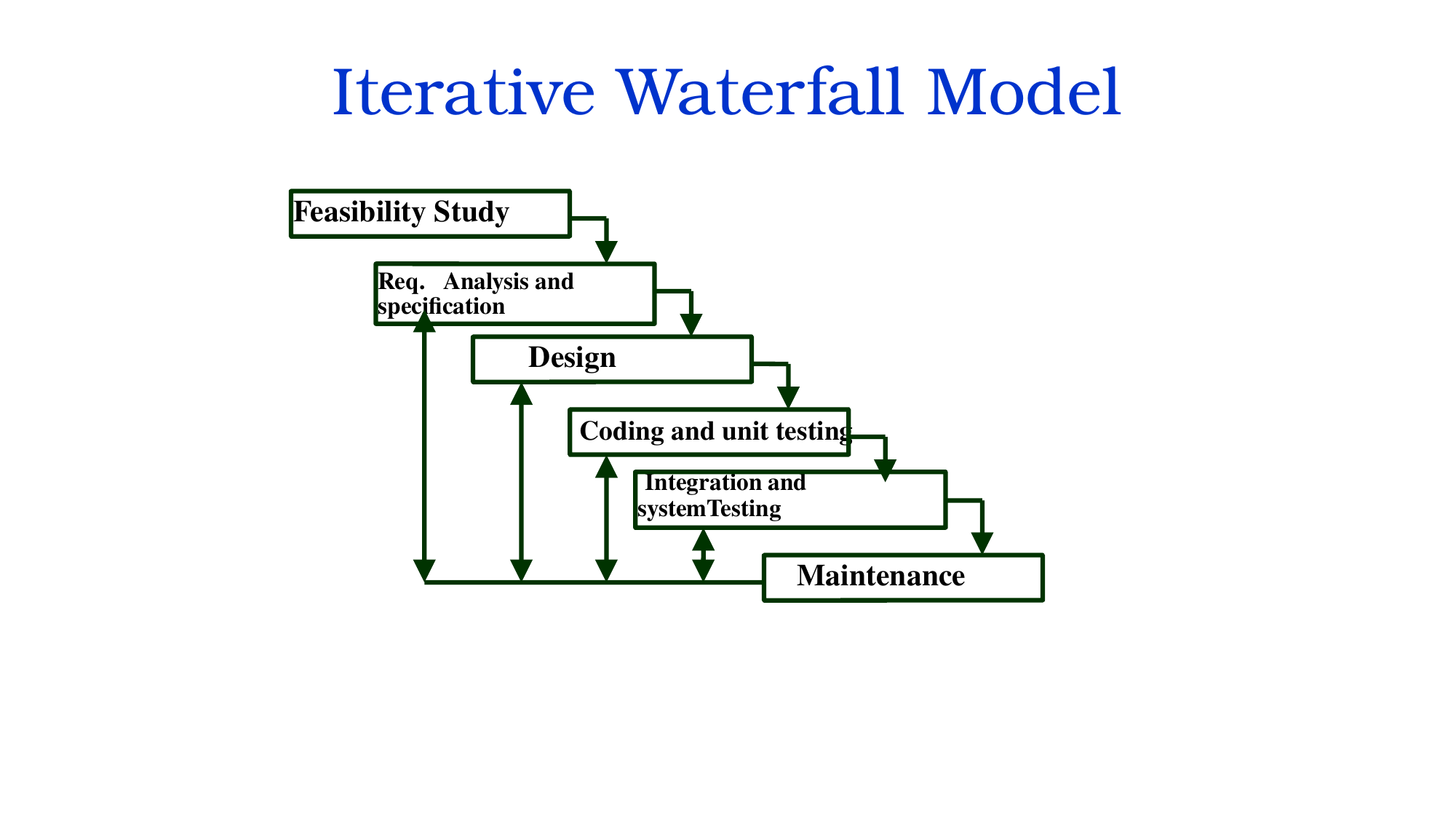

# Iterative Waterfall Model

Feasibility Study

Req.   Analysis and specification

       Design

 Coding and unit testing

 Integration and systemTesting

    Maintenance